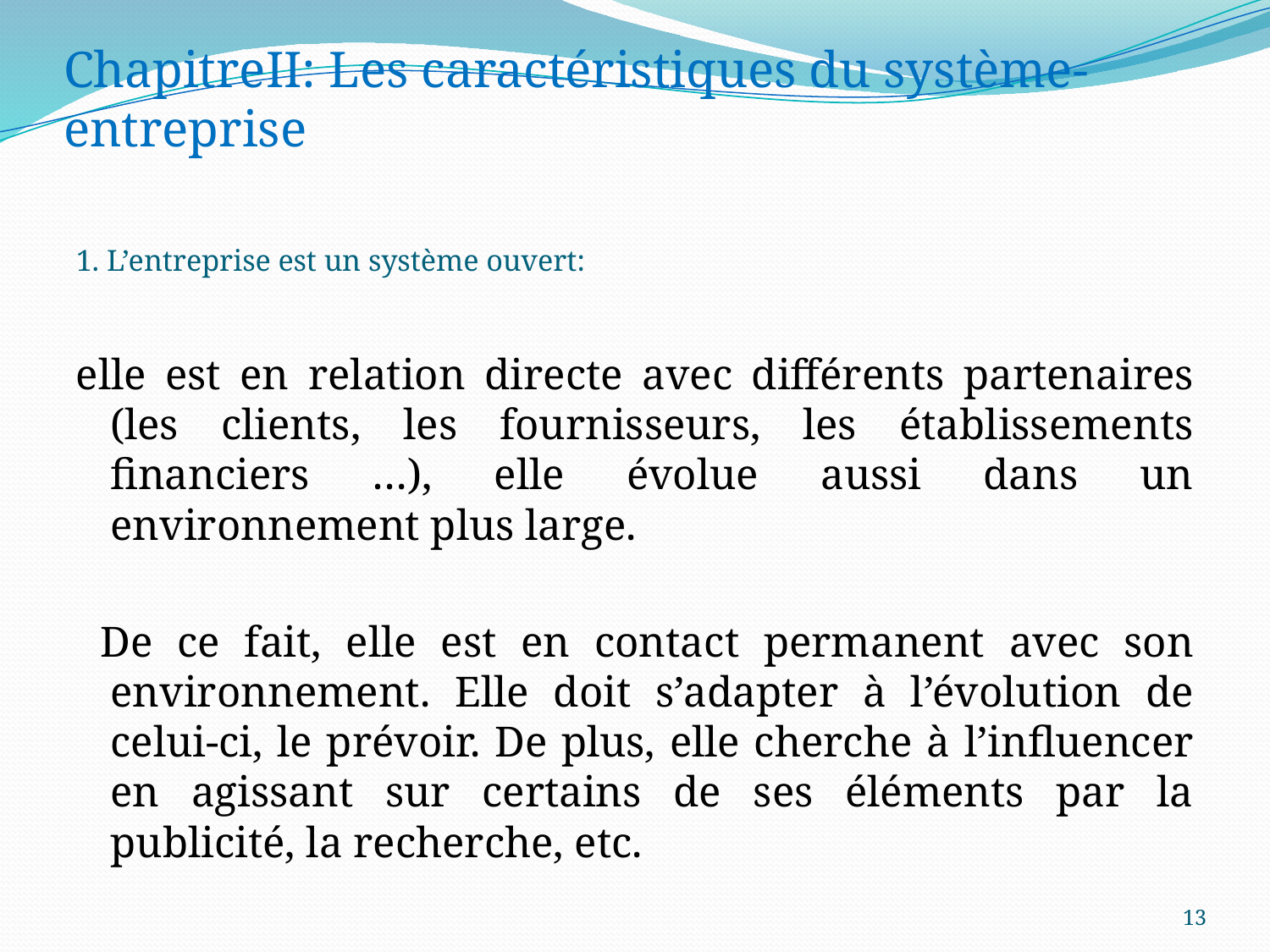

# ChapitreII: Les caractéristiques du système-entreprise
1. L’entreprise est un système ouvert:

elle est en relation directe avec différents partenaires (les clients, les fournisseurs, les établissements financiers …), elle évolue aussi dans un environnement plus large.

 De ce fait, elle est en contact permanent avec son environnement. Elle doit s’adapter à l’évolution de celui-ci, le prévoir. De plus, elle cherche à l’influencer en agissant sur certains de ses éléments par la publicité, la recherche, etc.
13